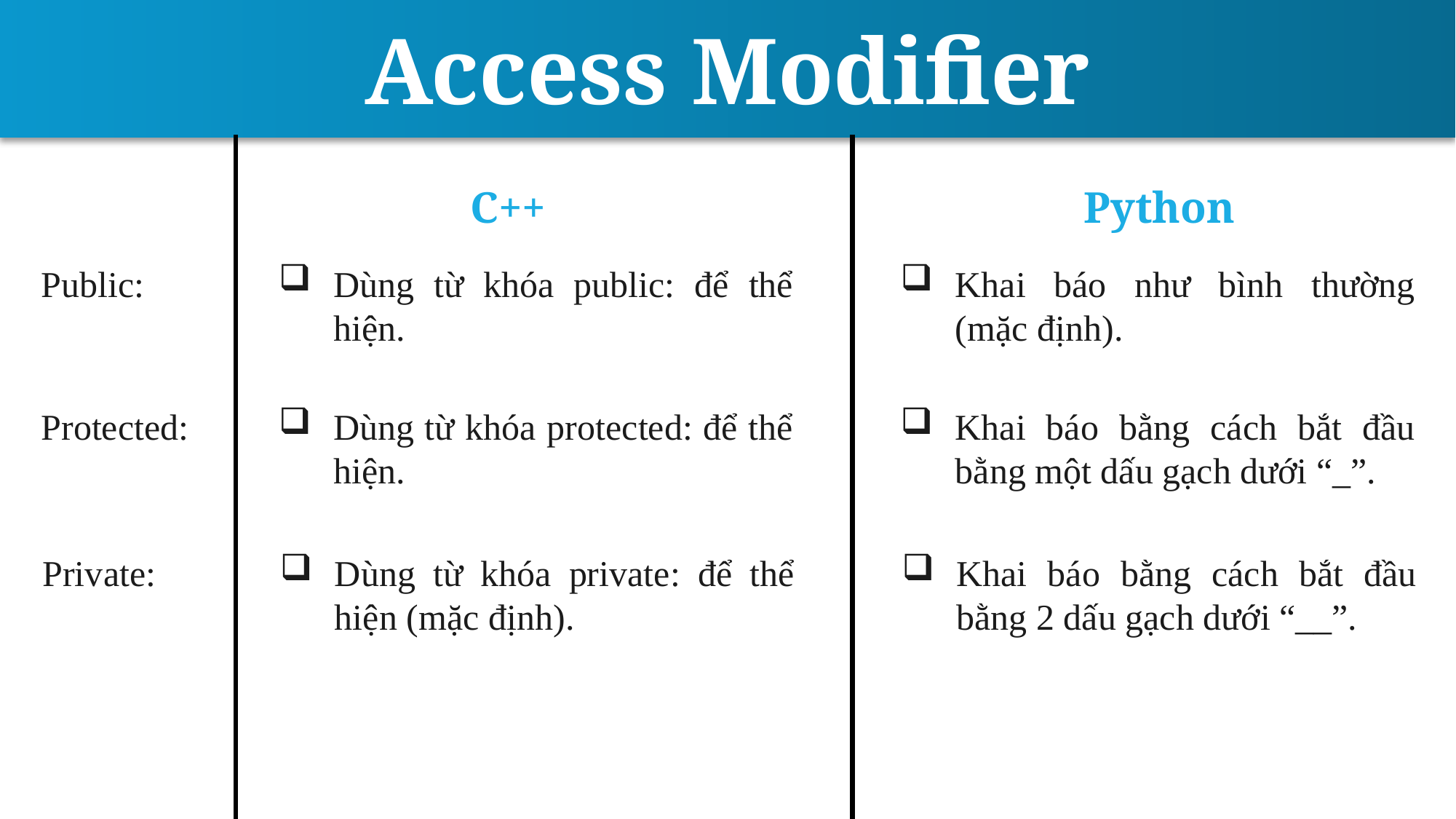

Access Modifier
C++
Python
Public:
Dùng từ khóa public: để thể hiện.
Khai báo như bình thường (mặc định).
Protected:
Dùng từ khóa protected: để thể hiện.
Khai báo bằng cách bắt đầu bằng một dấu gạch dưới “_”.
Private:
Dùng từ khóa private: để thể hiện (mặc định).
Khai báo bằng cách bắt đầu bằng 2 dấu gạch dưới “__”.